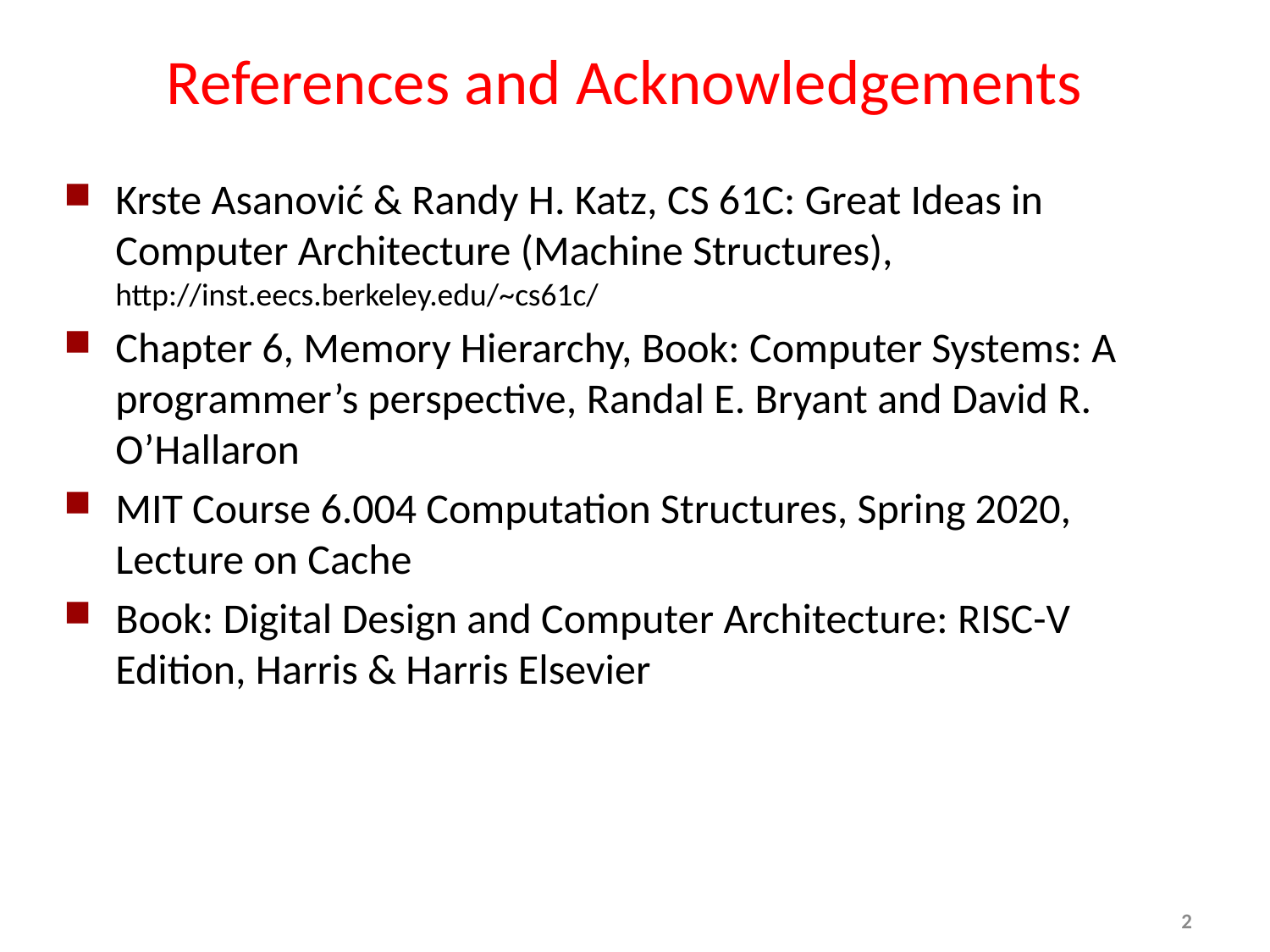

# References and Acknowledgements
Krste Asanović & Randy H. Katz, CS 61C: Great Ideas in Computer Architecture (Machine Structures), http://inst.eecs.berkeley.edu/~cs61c/
Chapter 6, Memory Hierarchy, Book: Computer Systems: A programmer’s perspective, Randal E. Bryant and David R. O’Hallaron
MIT Course 6.004 Computation Structures, Spring 2020, Lecture on Cache
Book: Digital Design and Computer Architecture: RISC-V Edition, Harris & Harris Elsevier